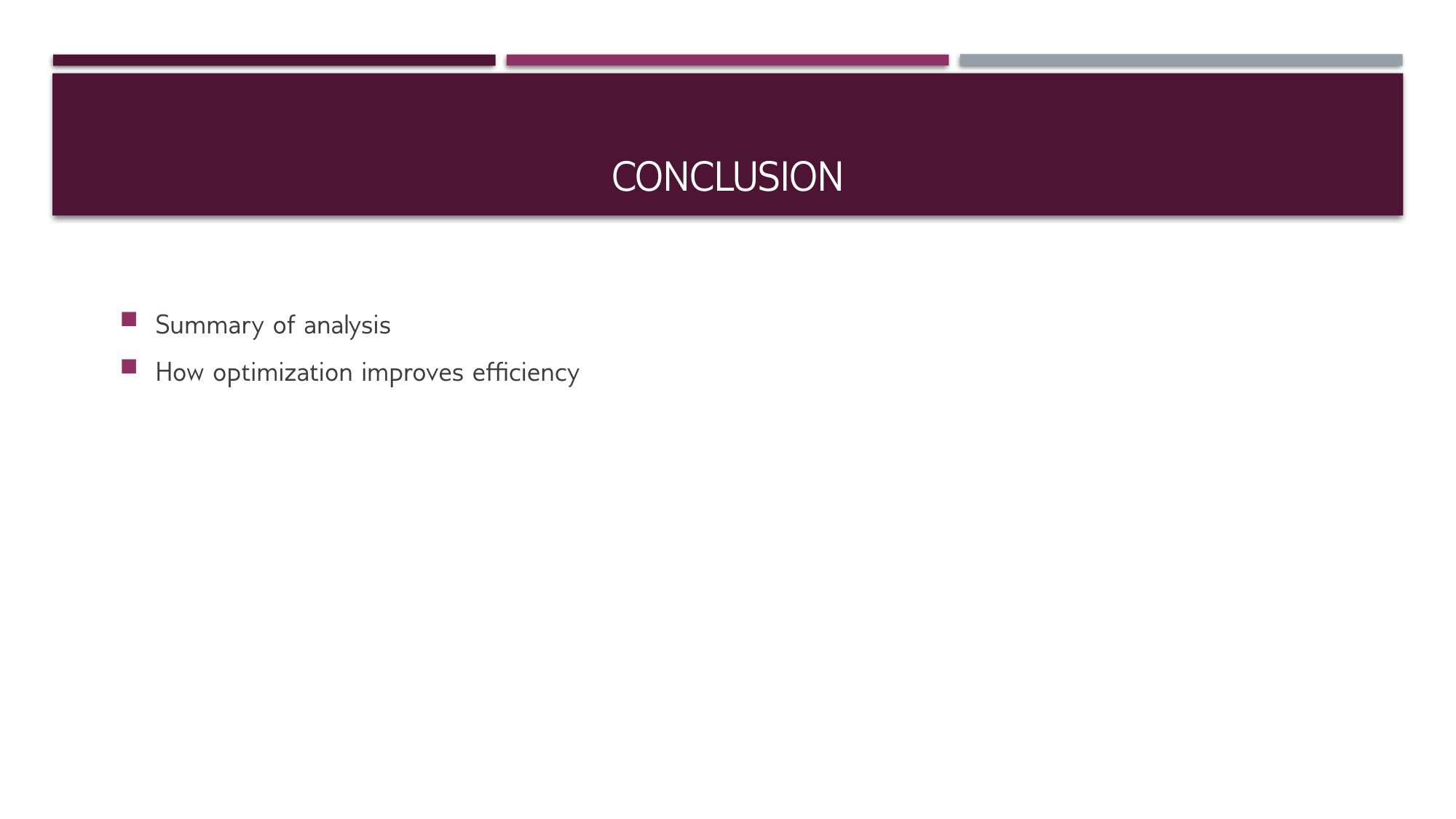

# Conclusion
Summary of analysis
How optimization improves efficiency